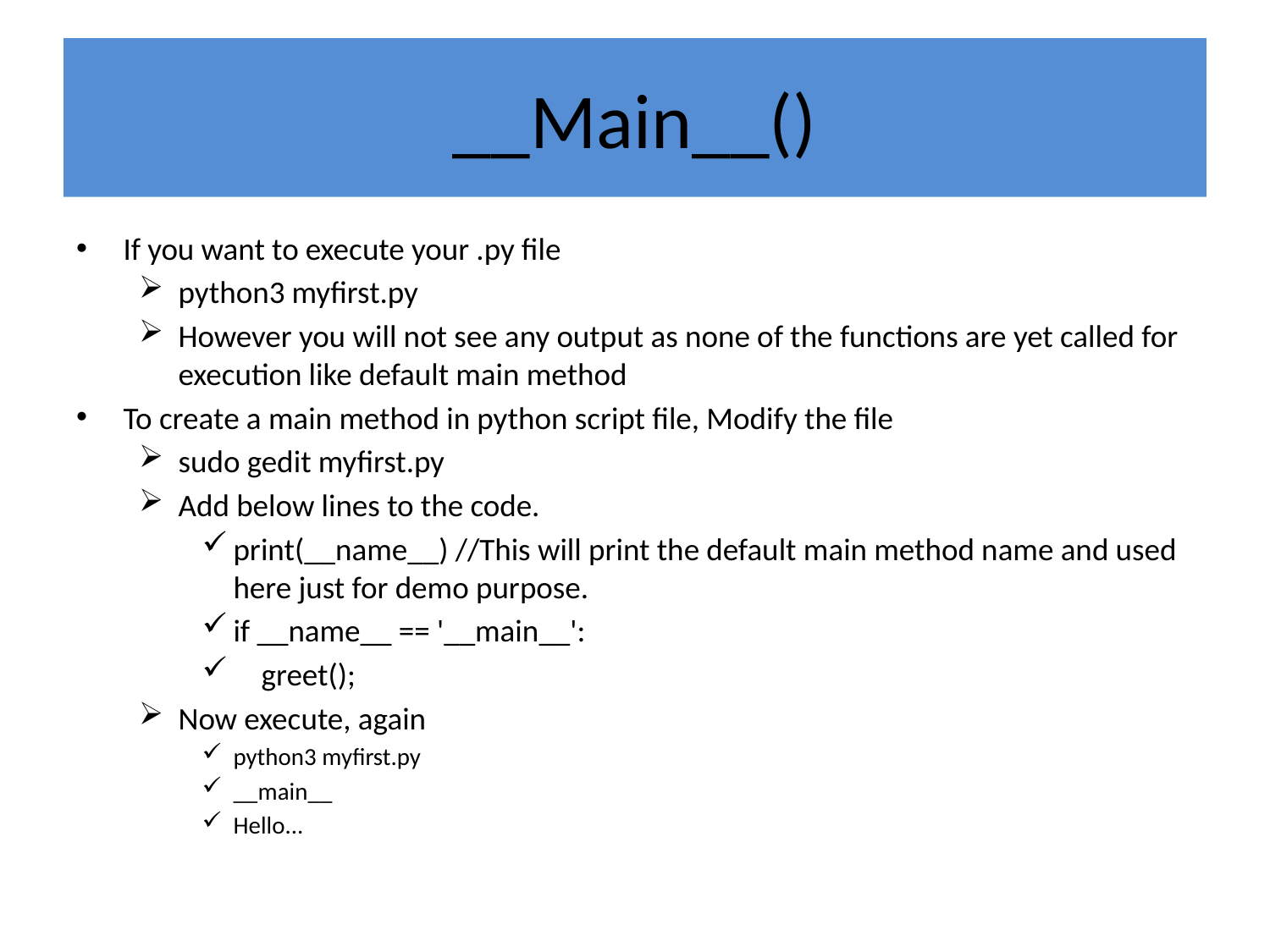

# __Main__()
If you want to execute your .py file
python3 myfirst.py
However you will not see any output as none of the functions are yet called for execution like default main method
To create a main method in python script file, Modify the file
sudo gedit myfirst.py
Add below lines to the code.
print(__name__) //This will print the default main method name and used here just for demo purpose.
if __name__ == '__main__':
    greet();
Now execute, again
python3 myfirst.py
__main__
Hello...